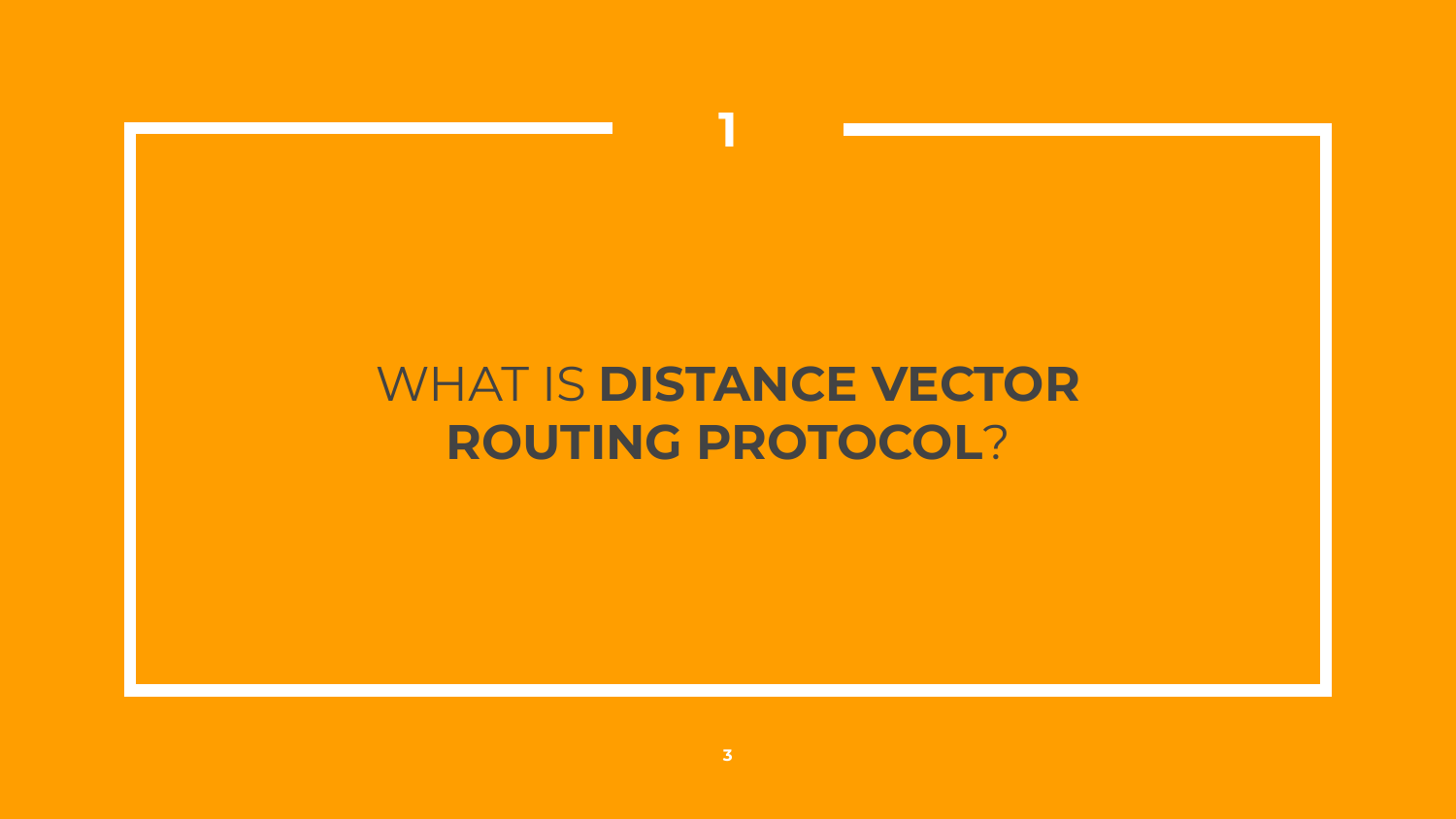

1
# WHAT IS DISTANCE VECTOR ROUTING PROTOCOL?
3